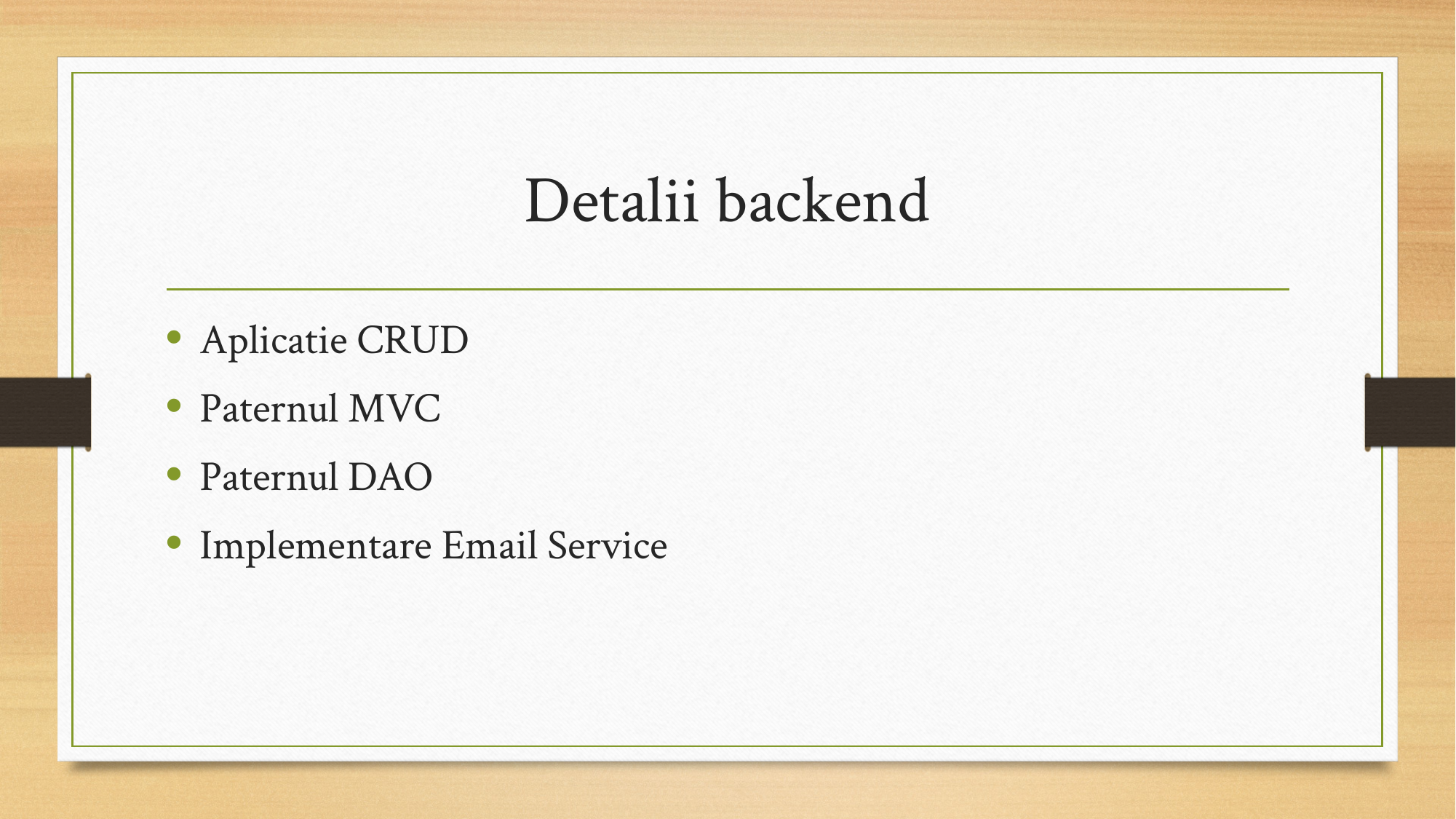

# Detalii backend
Aplicatie CRUD
Paternul MVC
Paternul DAO
Implementare Email Service